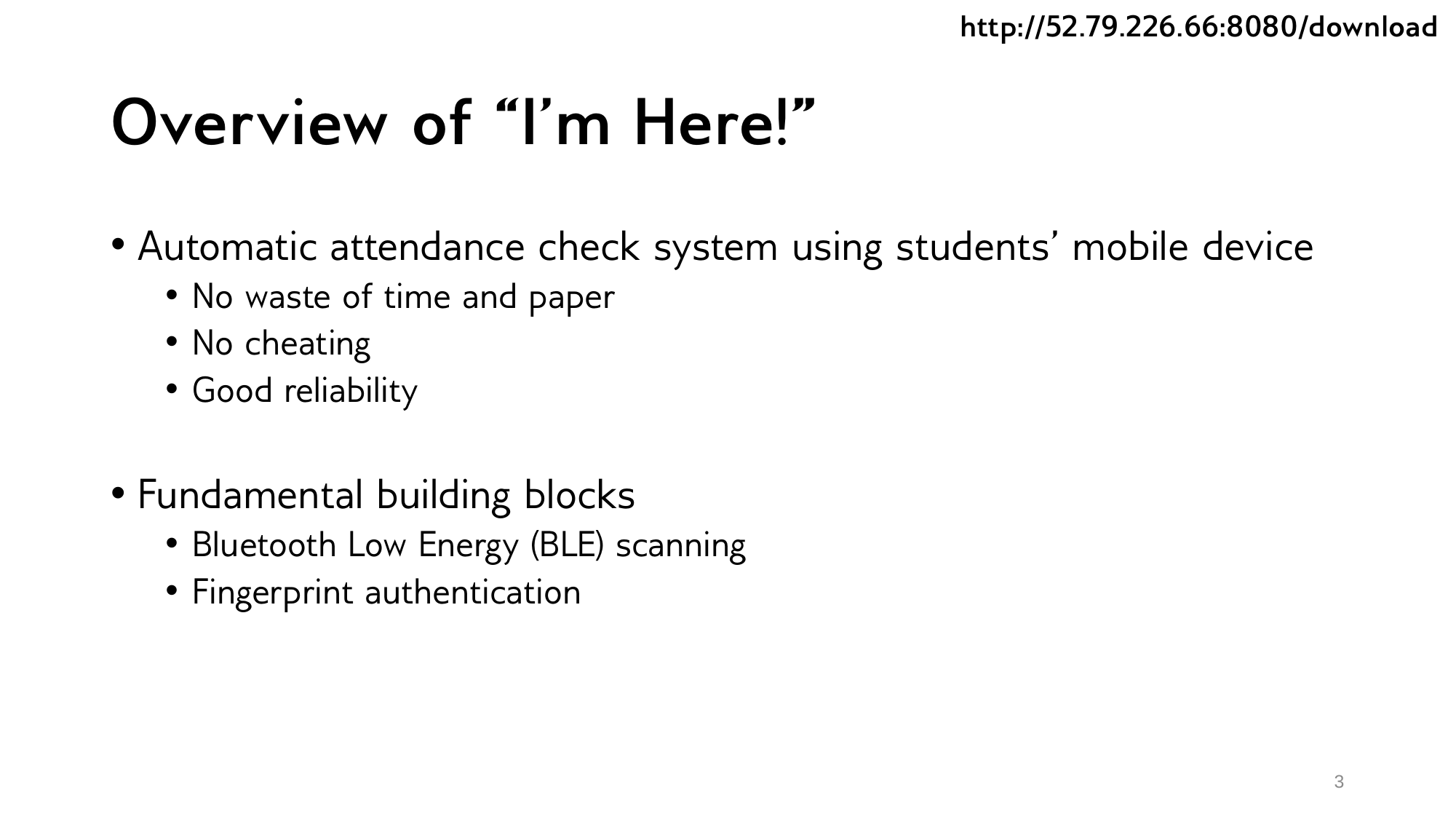

# Overview of “I’m Here!”
Automatic attendance check system using students’ mobile device
No waste of time and paper
No cheating
Good reliability

Fundamental building blocks
Bluetooth Low Energy (BLE) scanning
Fingerprint authentication

3